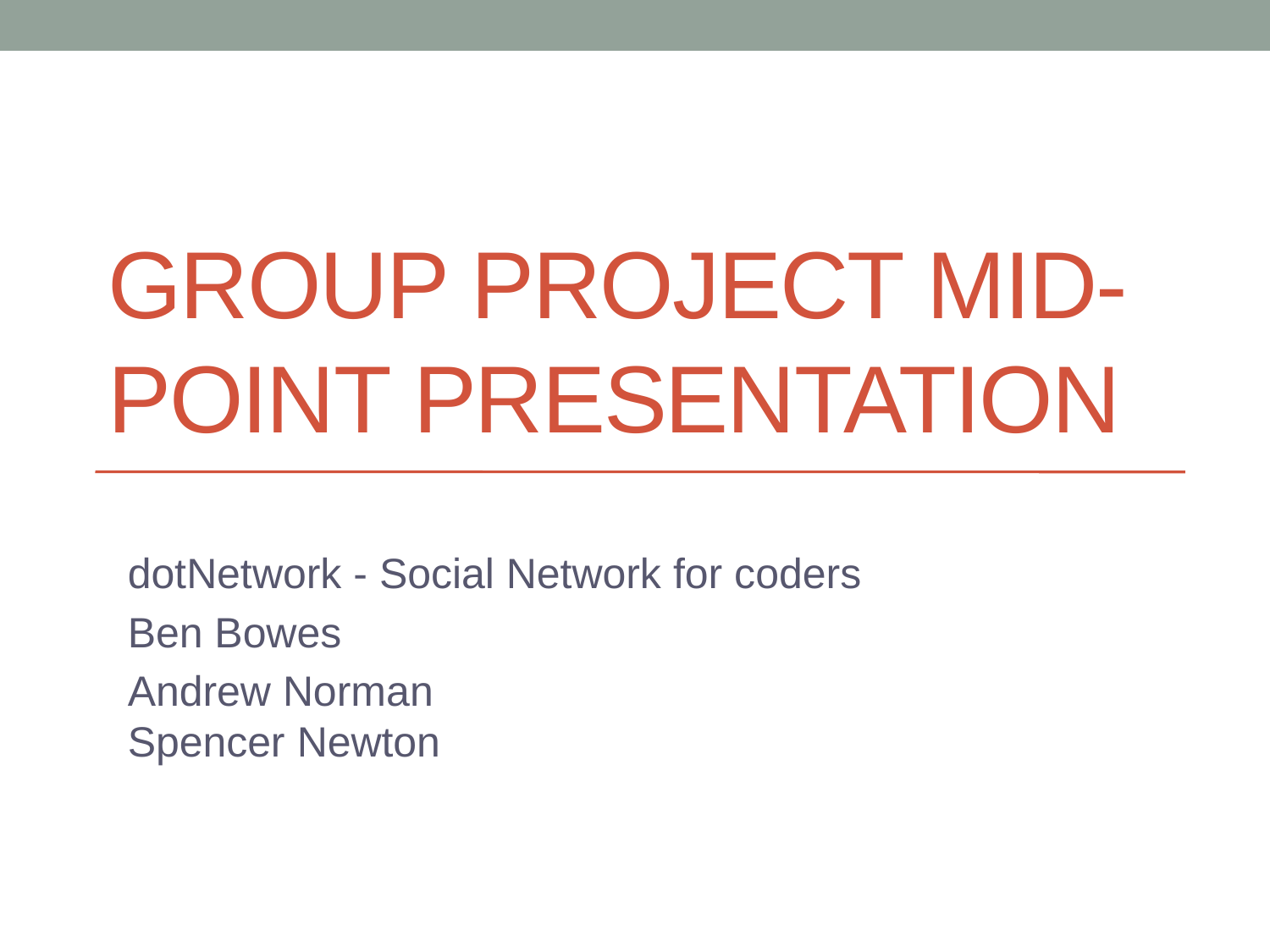

# Group Project Mid-Point Presentation
dotNetwork - Social Network for coders
Ben Bowes
Andrew Norman
Spencer Newton